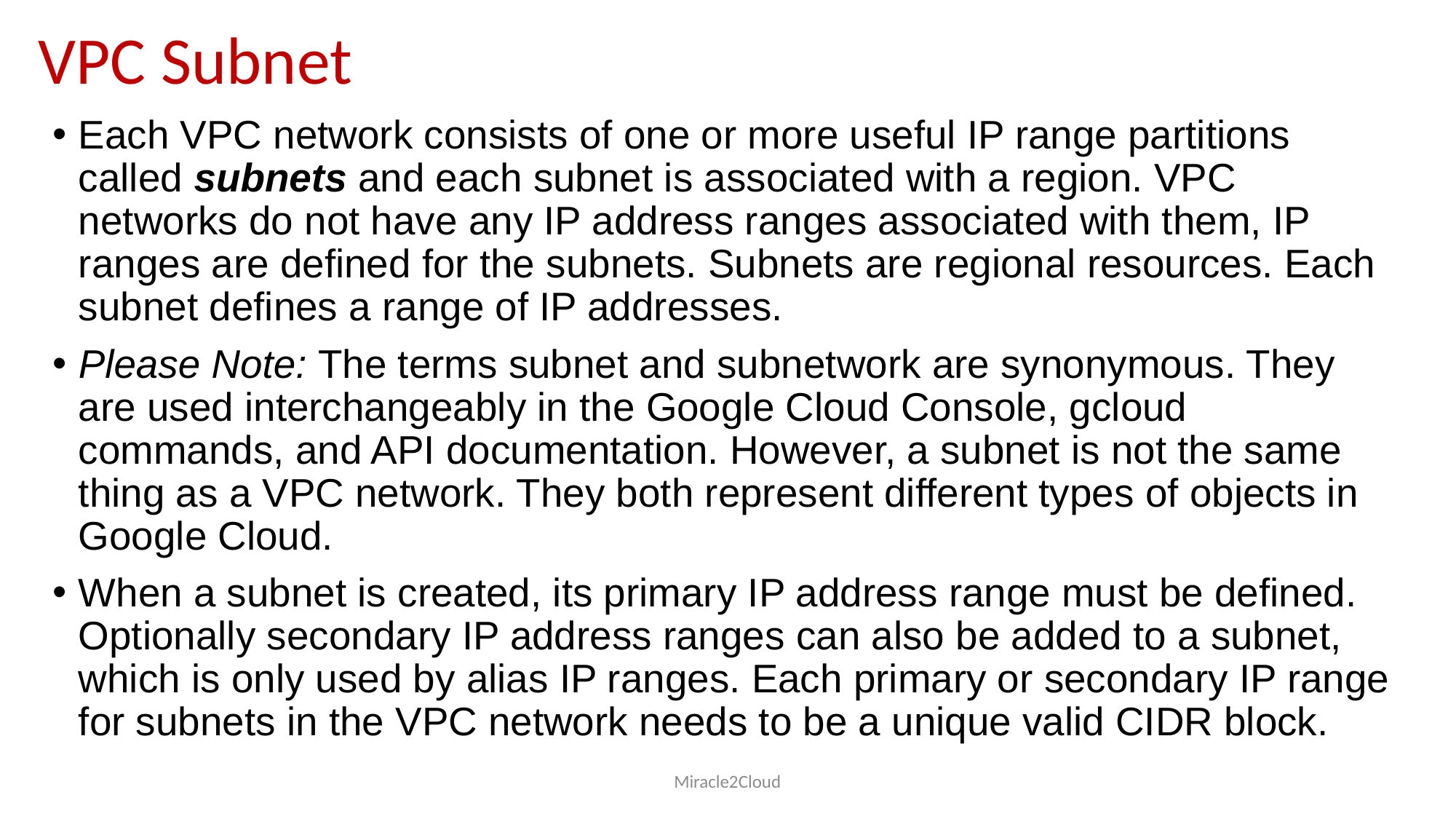

# VPC Subnet
Each VPC network consists of one or more useful IP range partitions called subnets and each subnet is associated with a region. VPC networks do not have any IP address ranges associated with them, IP ranges are defined for the subnets. Subnets are regional resources. Each subnet defines a range of IP addresses.
Please Note: The terms subnet and subnetwork are synonymous. They are used interchangeably in the Google Cloud Console, gcloud commands, and API documentation. However, a subnet is not the same thing as a VPC network. They both represent different types of objects in Google Cloud.
When a subnet is created, its primary IP address range must be defined. Optionally secondary IP address ranges can also be added to a subnet, which is only used by alias IP ranges. Each primary or secondary IP range for subnets in the VPC network needs to be a unique valid CIDR block.

Miracle2Cloud